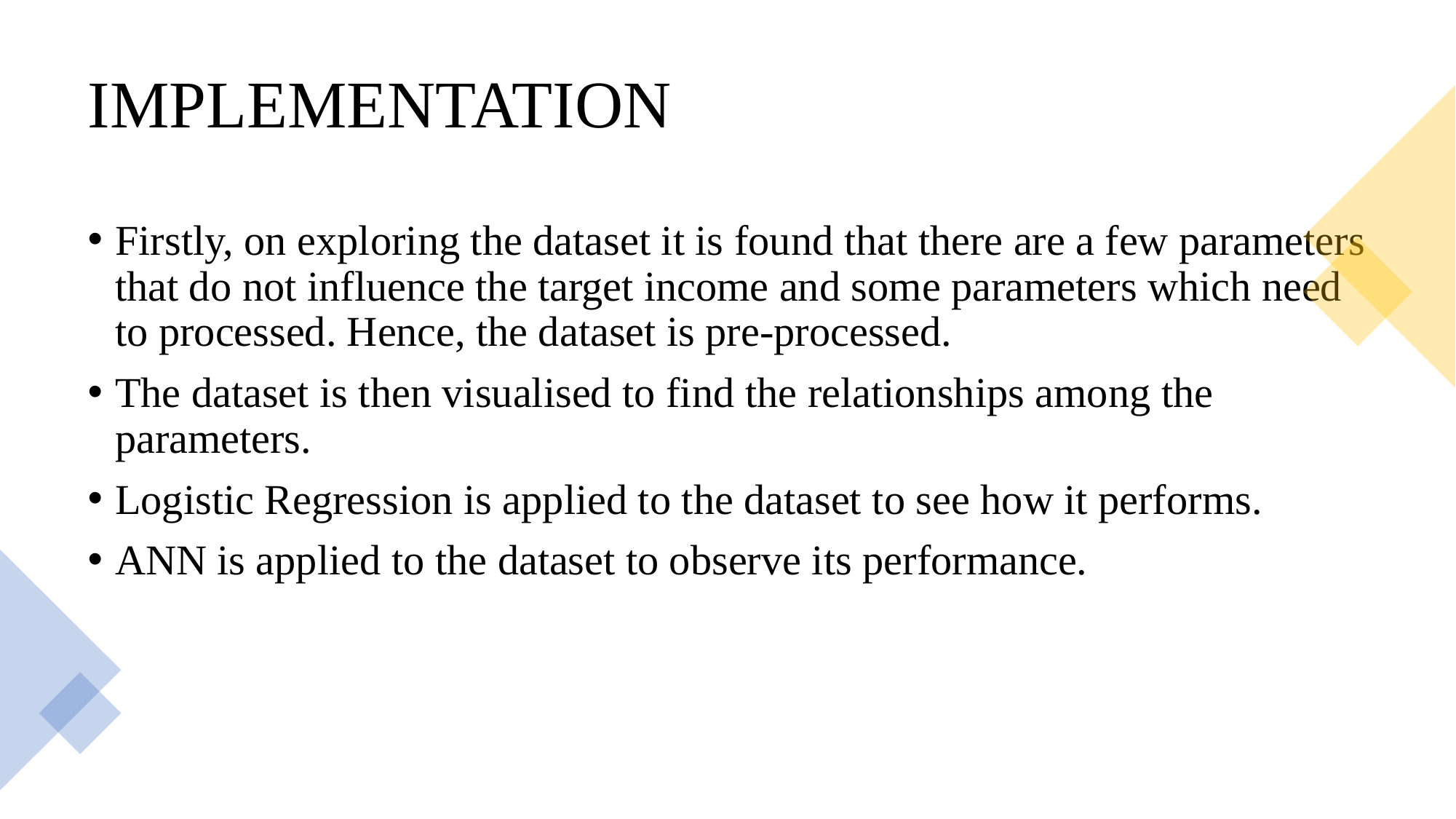

# IMPLEMENTATION

Firstly, on exploring the dataset it is found that there are a few parameters that do not influence the target income and some parameters which need to processed. Hence, the dataset is pre-processed.
The dataset is then visualised to find the relationships among the parameters.
Logistic Regression is applied to the dataset to see how it performs.
ANN is applied to the dataset to observe its performance.